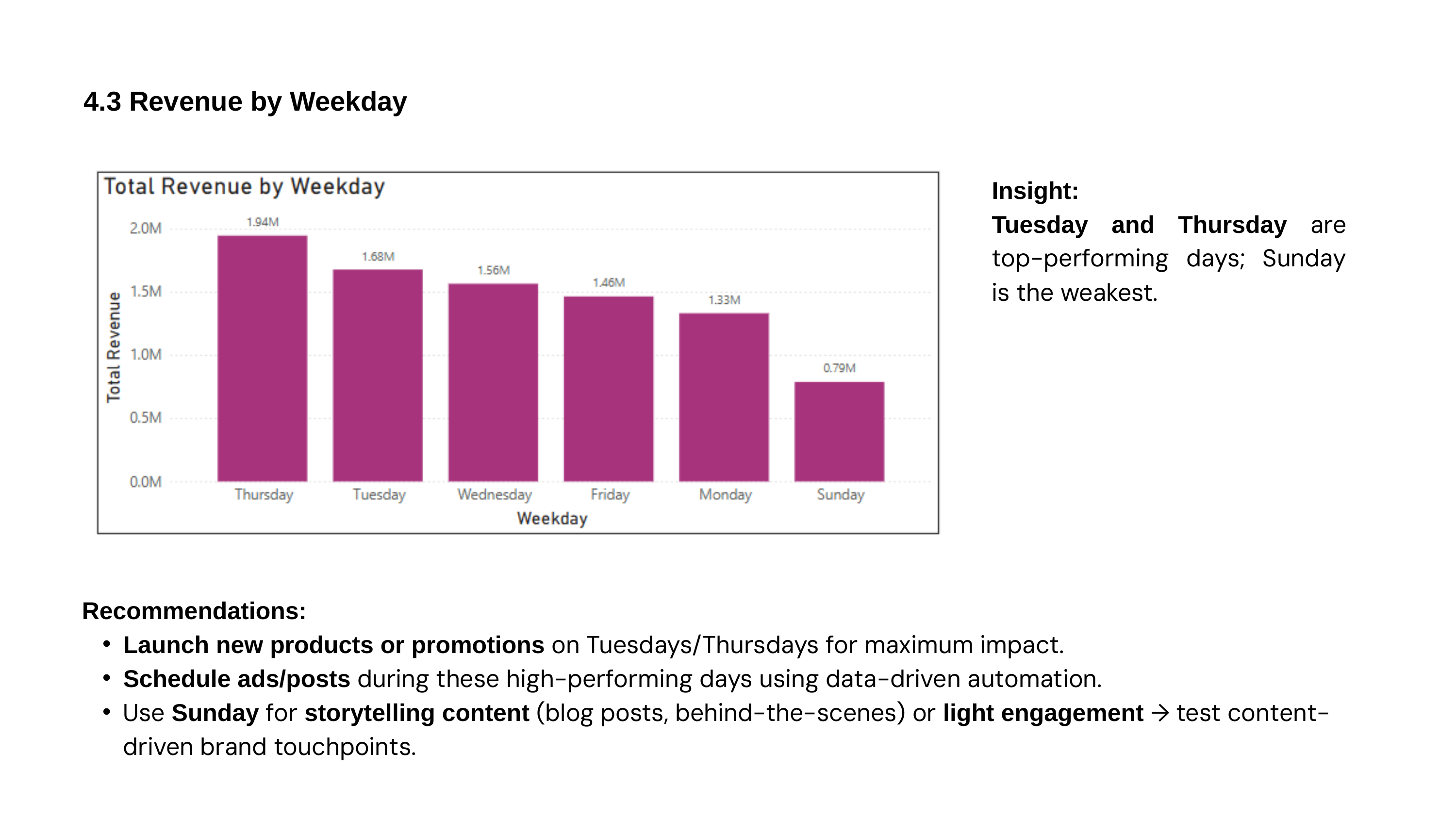

4.3 Revenue by Weekday

Insight:
Tuesday and Thursday are top-performing days; Sunday is the weakest.
Recommendations:
Launch new products or promotions on Tuesdays/Thursdays for maximum impact.
Schedule ads/posts during these high-performing days using data-driven automation.
Use Sunday for storytelling content (blog posts, behind-the-scenes) or light engagement → test content-driven brand touchpoints.